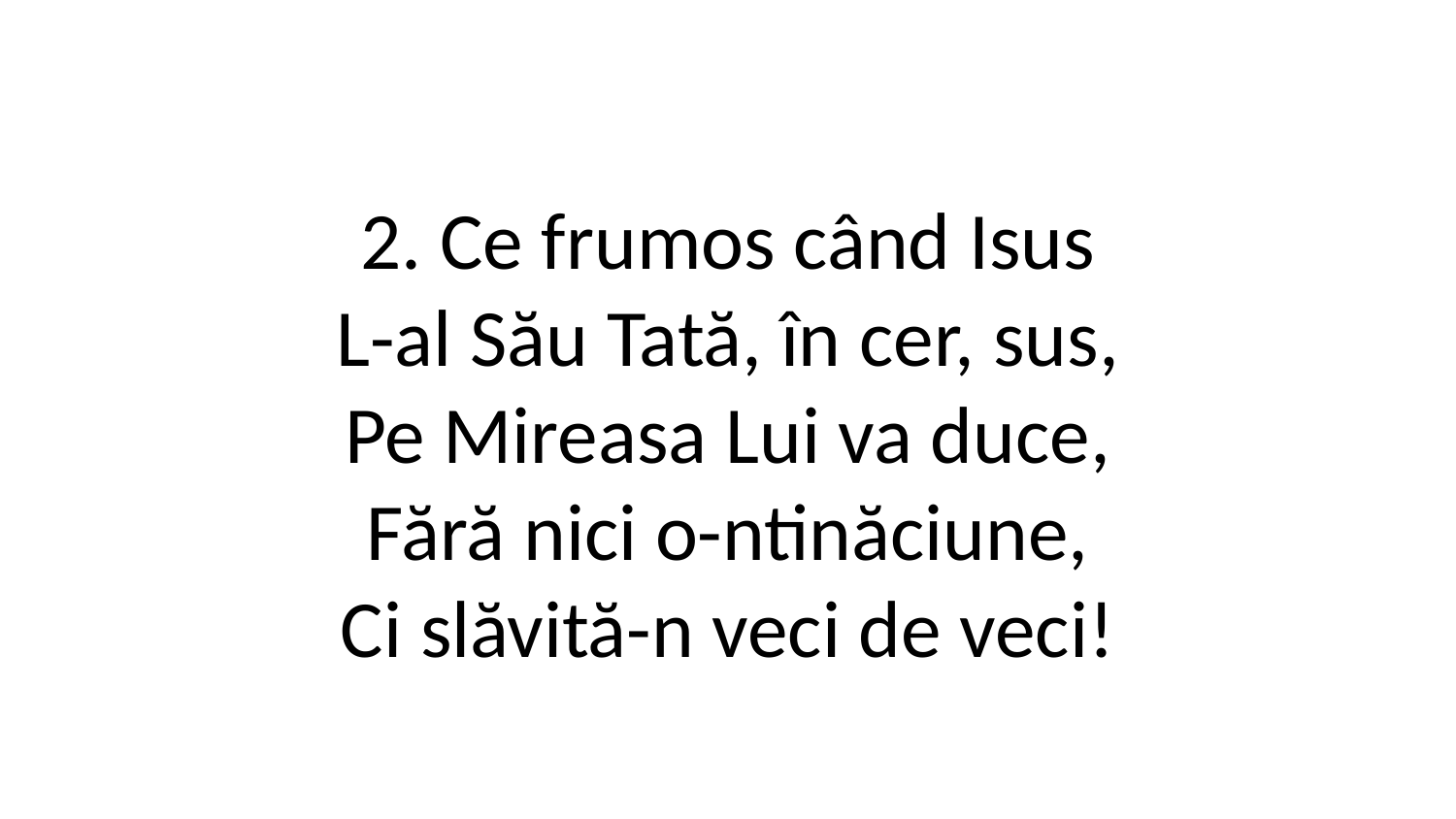

2. Ce frumos când Isus
L-al Său Tată, în cer, sus,
Pe Mireasa Lui va duce,
Fără nici o-ntinăciune,
Ci slăvită-n veci de veci!